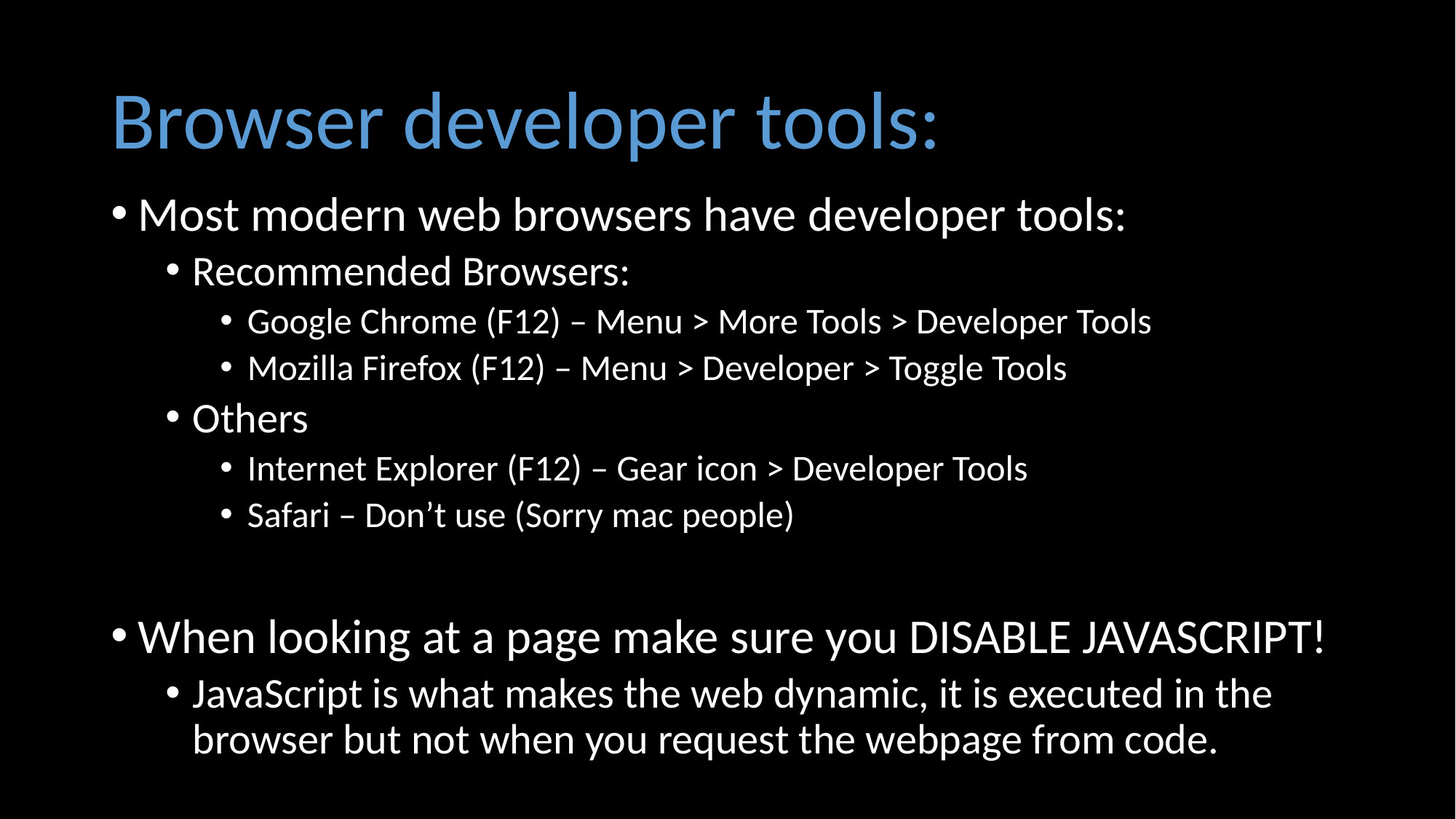

# Browser developer tools:
Most modern web browsers have developer tools:
Recommended Browsers:
Google Chrome (F12) – Menu > More Tools > Developer Tools
Mozilla Firefox (F12) – Menu > Developer > Toggle Tools
Others
Internet Explorer (F12) – Gear icon > Developer Tools
Safari – Don’t use (Sorry mac people)

When looking at a page make sure you DISABLE JAVASCRIPT!
JavaScript is what makes the web dynamic, it is executed in the browser but not when you request the webpage from code.